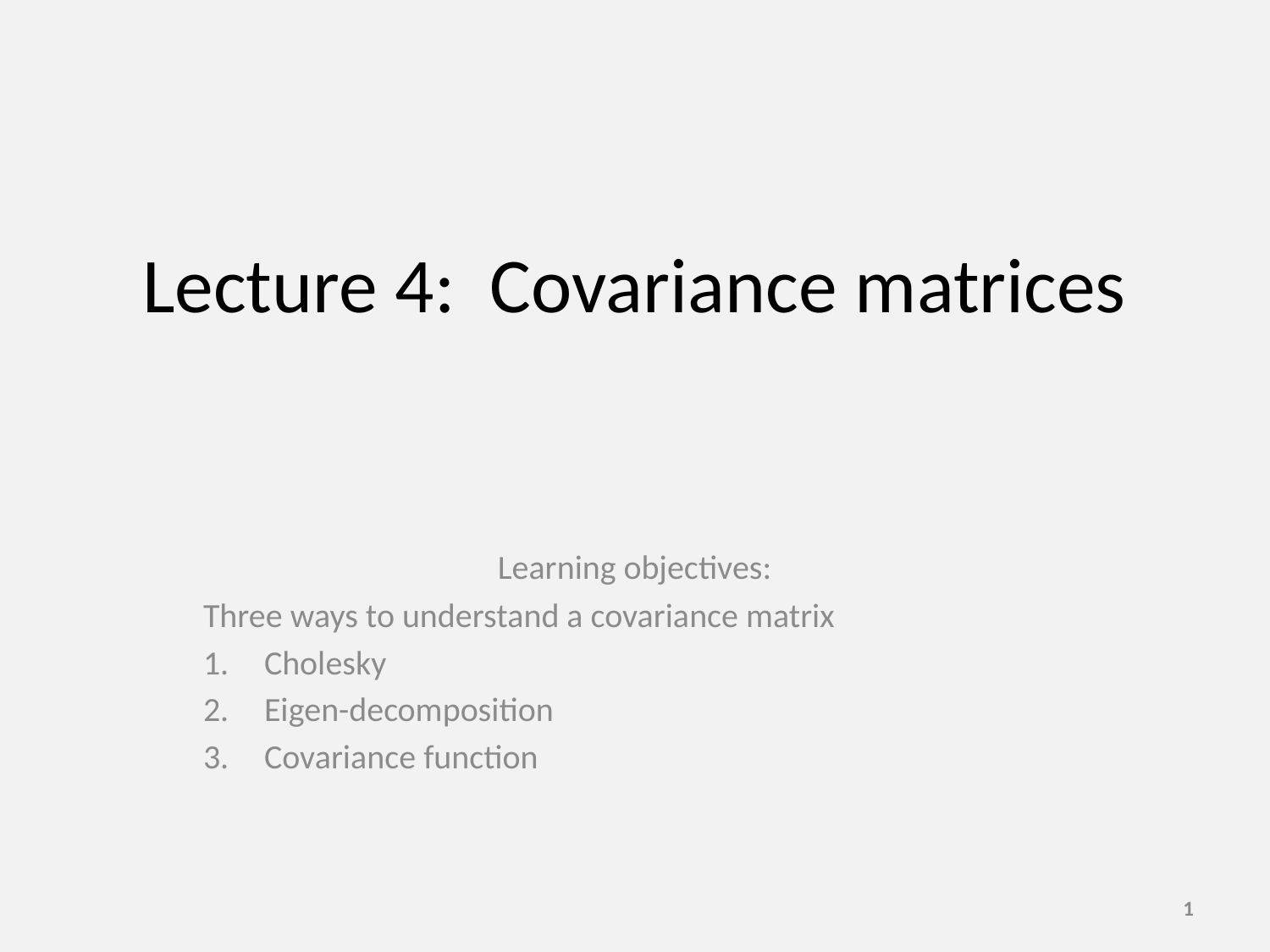

# Lecture 4:  Covariance matrices
Learning objectives:
Three ways to understand a covariance matrix
Cholesky
Eigen-decomposition
Covariance function
1